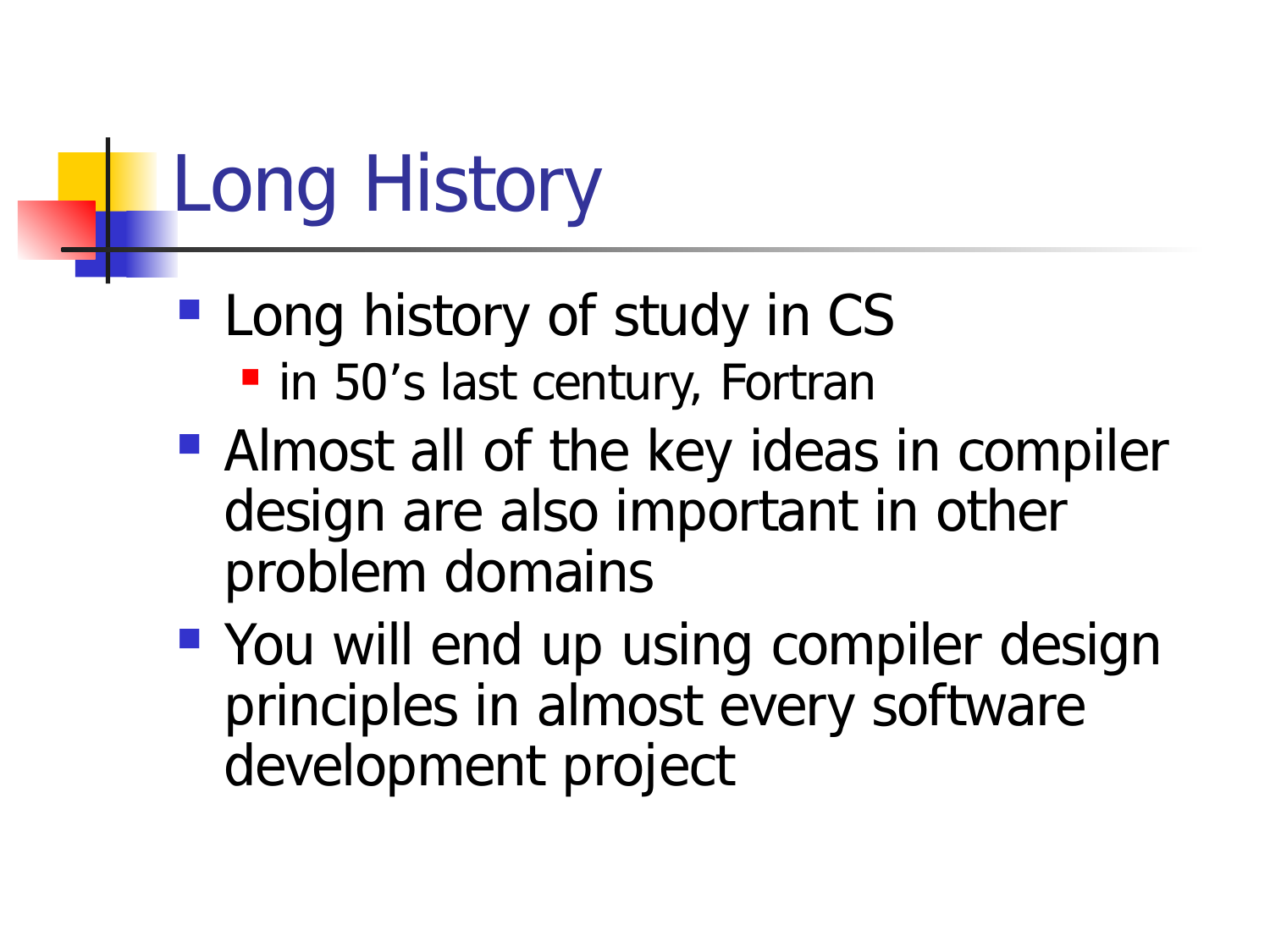

# Long History
Long history of study in CS
in 50’s last century, Fortran
Almost all of the key ideas in compiler design are also important in other problem domains
You will end up using compiler design principles in almost every software development project